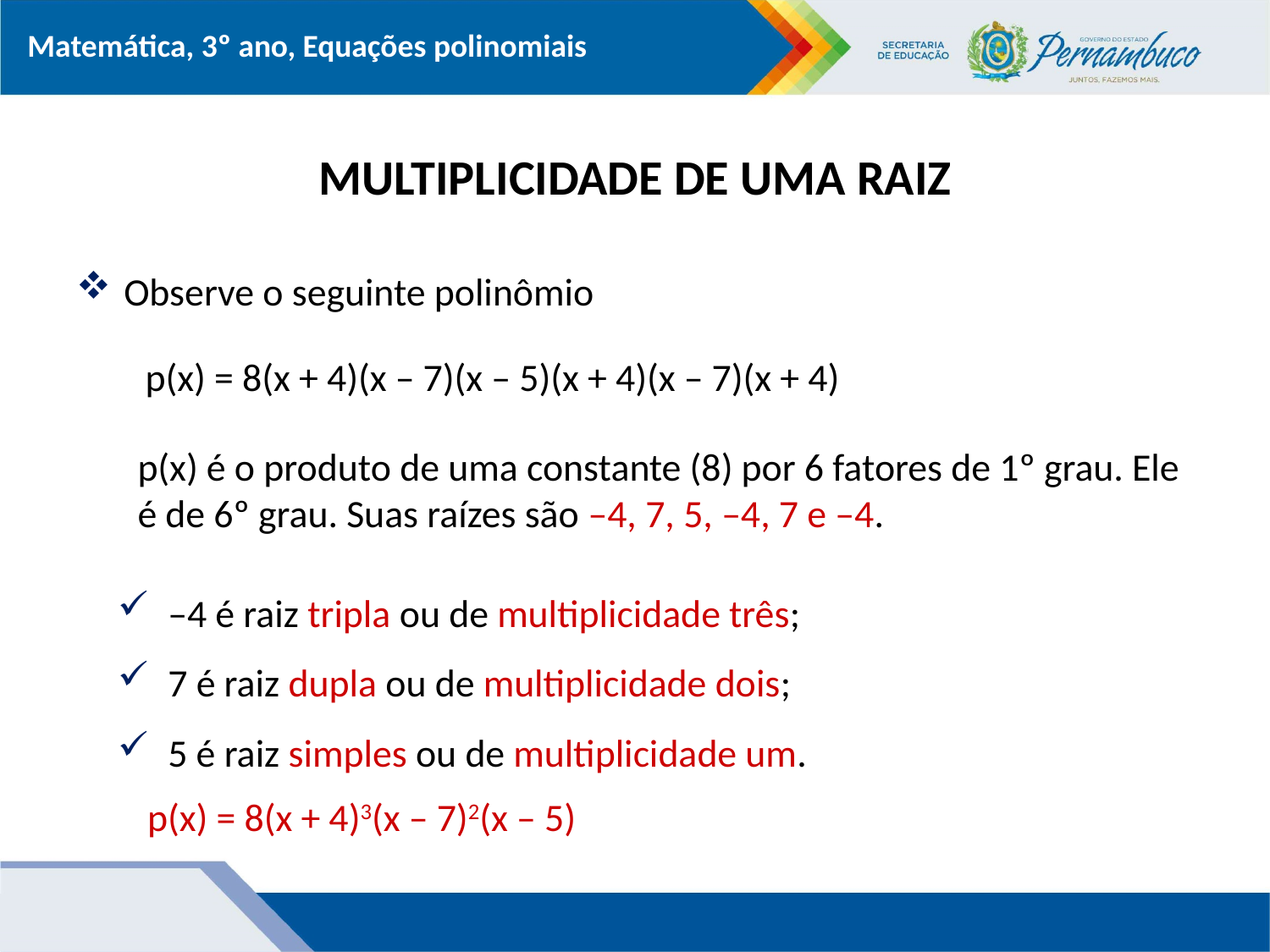

# MULTIPLICIDADE DE UMA RAIZ
Observe o seguinte polinômio
p(x) = 8(x + 4)(x – 7)(x – 5)(x + 4)(x – 7)(x + 4)
p(x) é o produto de uma constante (8) por 6 fatores de 1º grau. Ele é de 6º grau. Suas raízes são –4, 7, 5, –4, 7 e –4.
–4 é raiz tripla ou de multiplicidade três;
7 é raiz dupla ou de multiplicidade dois;
5 é raiz simples ou de multiplicidade um.
p(x) = 8(x + 4)3(x – 7)2(x – 5)